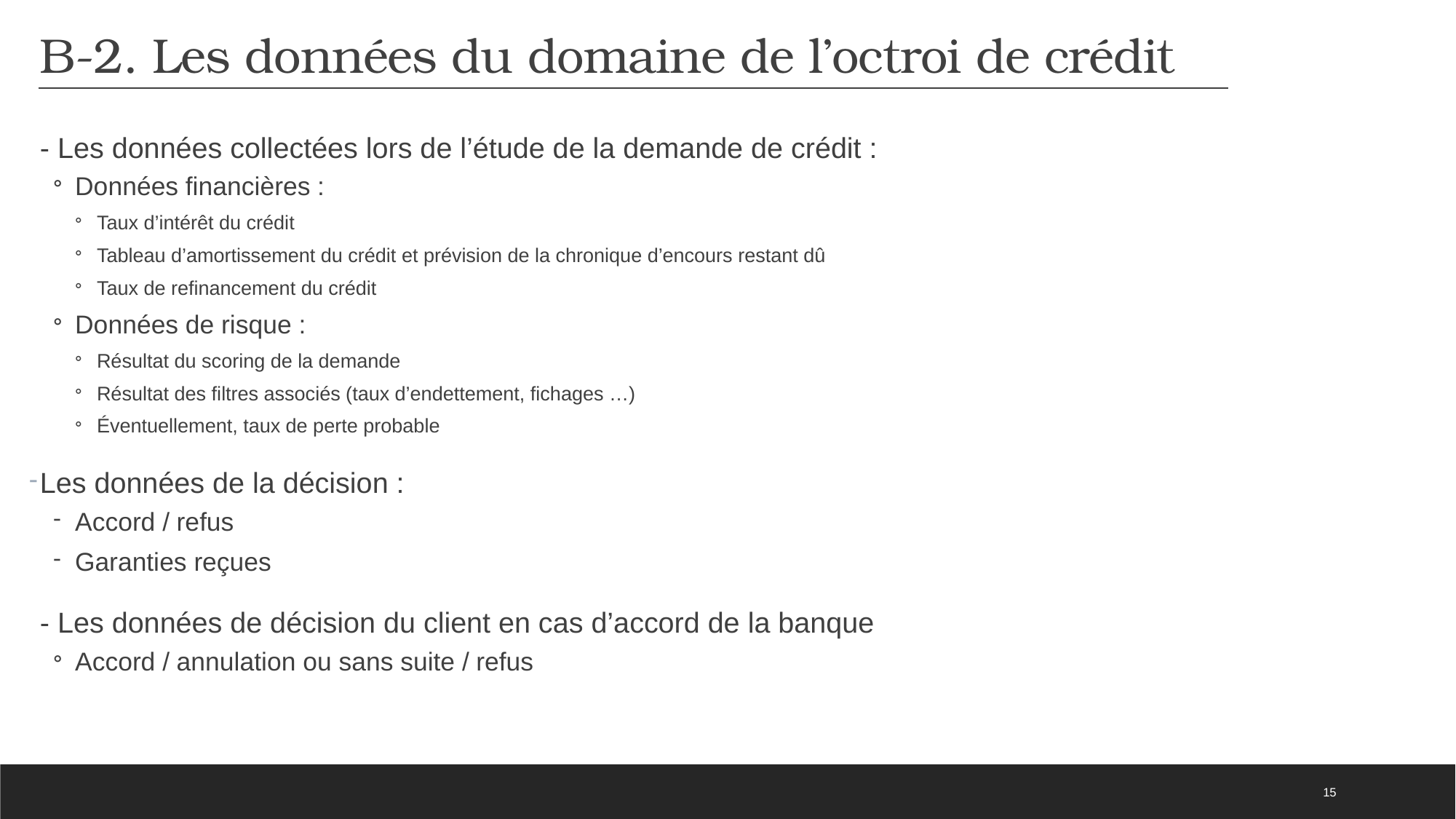

# B-2. Les données du domaine de l’octroi de crédit
- Les données collectées lors de l’étude de la demande de crédit :
Données financières :
Taux d’intérêt du crédit
Tableau d’amortissement du crédit et prévision de la chronique d’encours restant dû
Taux de refinancement du crédit
Données de risque :
Résultat du scoring de la demande
Résultat des filtres associés (taux d’endettement, fichages …)
Éventuellement, taux de perte probable
Les données de la décision :
Accord / refus
Garanties reçues
- Les données de décision du client en cas d’accord de la banque
Accord / annulation ou sans suite / refus
15